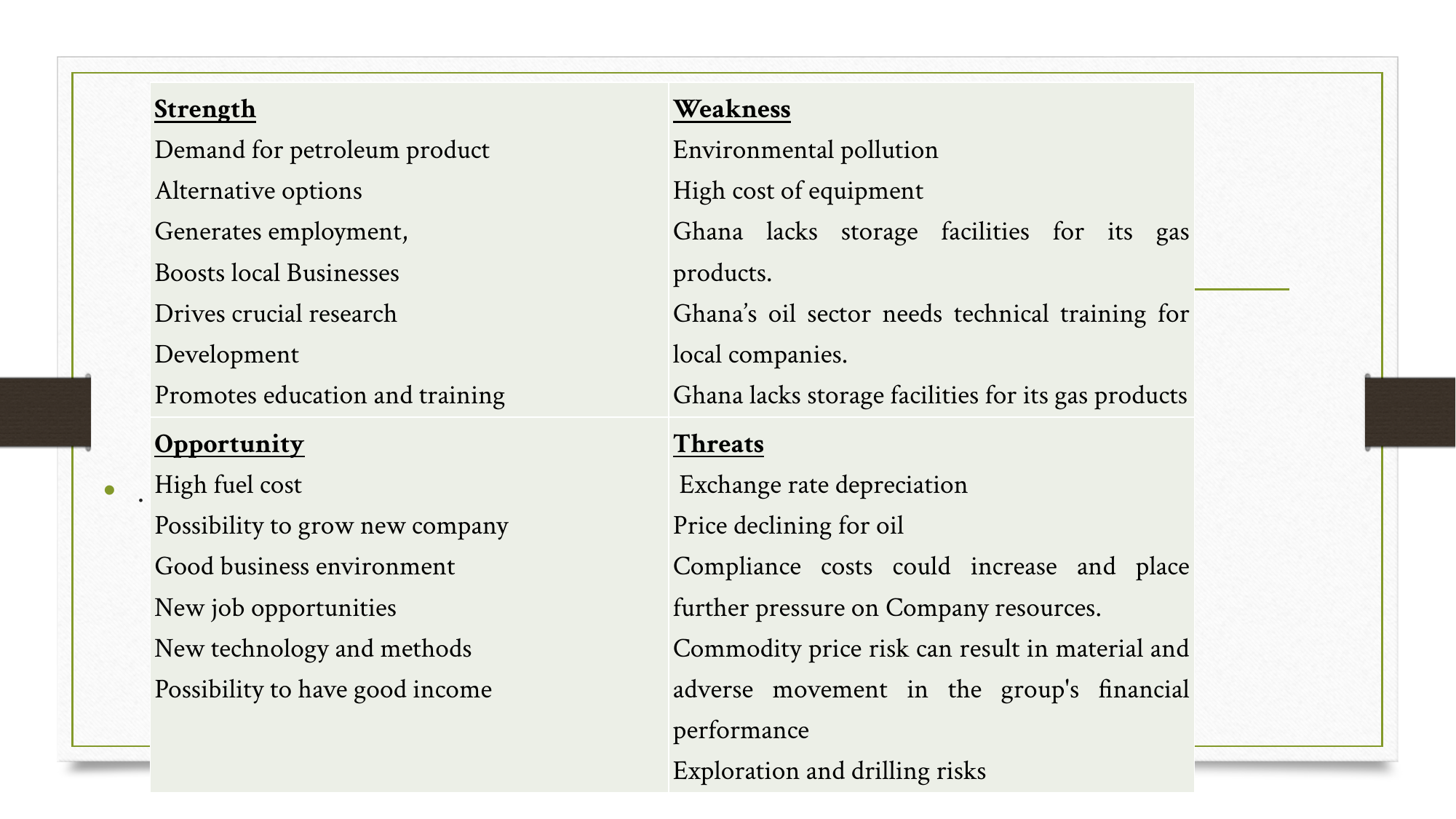

| Strength Demand for petroleum product Alternative options Generates employment, Boosts local Businesses Drives crucial research Development Promotes education and training | Weakness Environmental pollution High cost of equipment Ghana lacks storage facilities for its gas products. Ghana’s oil sector needs technical training for local companies. Ghana lacks storage facilities for its gas products |
| --- | --- |
| Opportunity High fuel cost Possibility to grow new company Good business environment New job opportunities New technology and methods  Possibility to have good income | Threats  Exchange rate depreciation Price declining for oil  Compliance costs could increase and place further pressure on Company resources. ​​Commodity price risk can result in material and adverse movement in the group's financial performance Exploration and drilling risks |
.